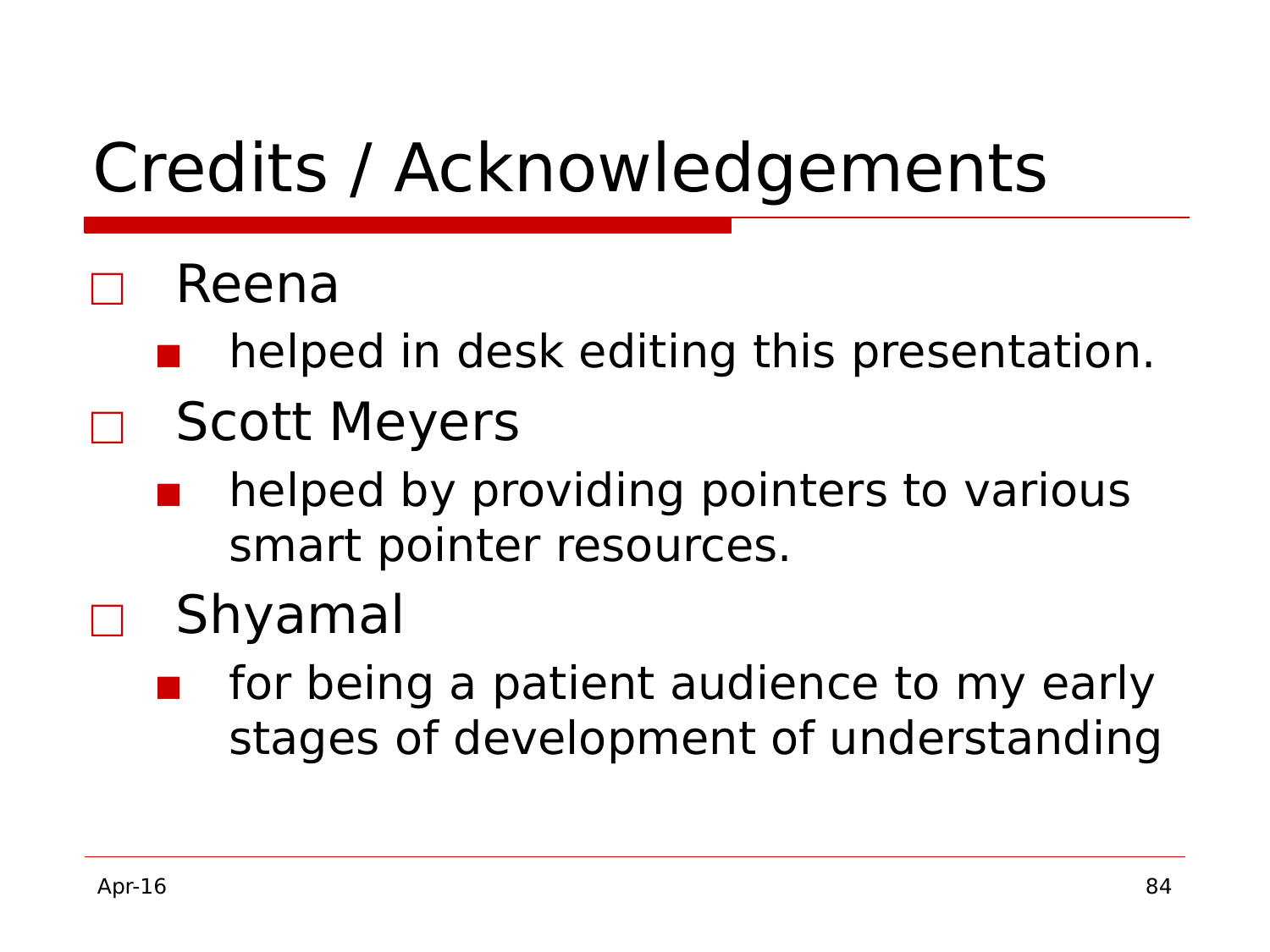

# Credits / Acknowledgements
Reena
helped in desk editing this presentation.
Scott Meyers
helped by providing pointers to various smart pointer resources.
Shyamal
for being a patient audience to my early stages of development of understanding
Apr-16
84